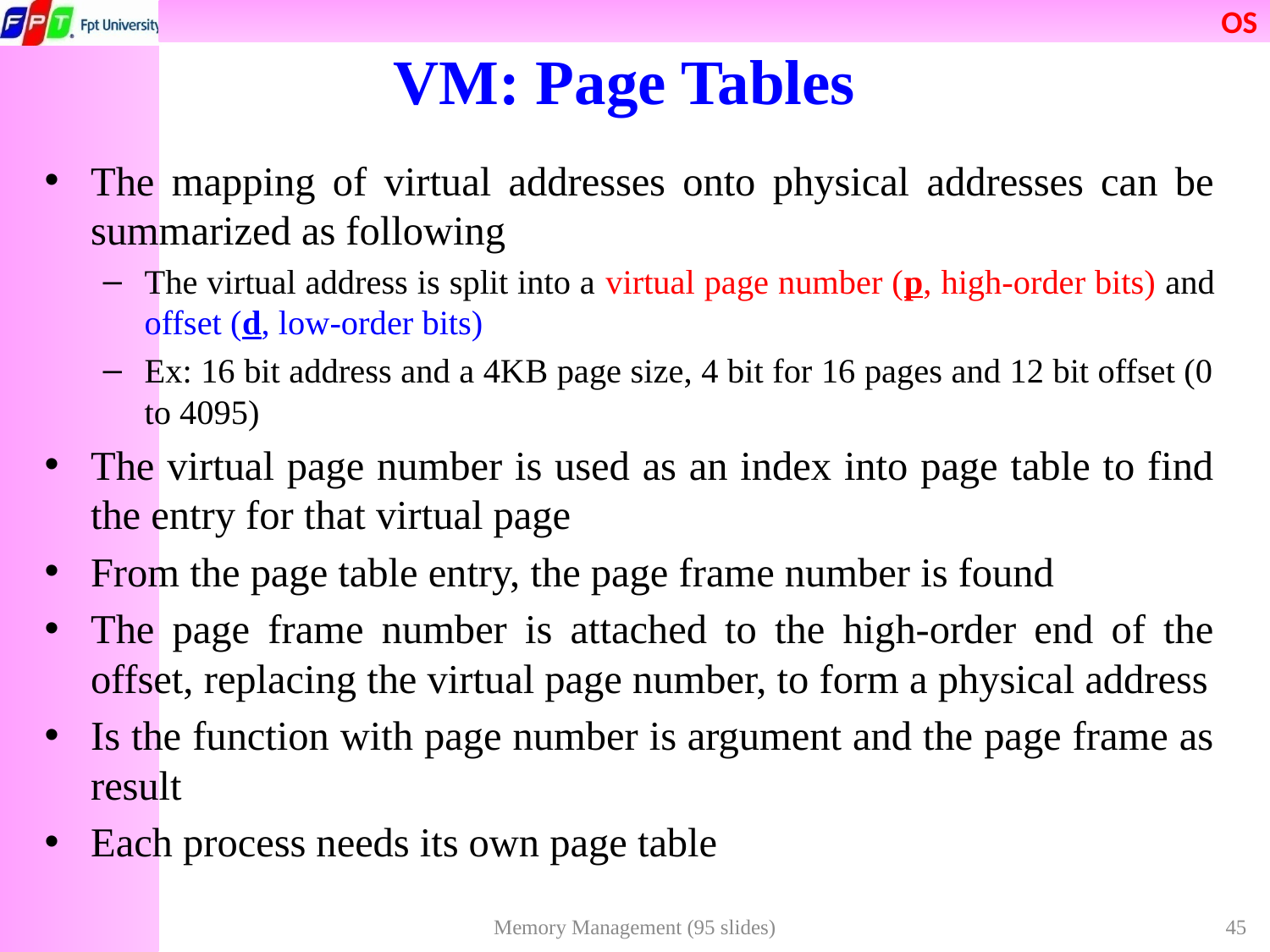

# VM: Page Tables
The mapping of virtual addresses onto physical addresses can be summarized as following
The virtual address is split into a virtual page number (p, high-order bits) and offset (d, low-order bits)
Ex: 16 bit address and a 4KB page size, 4 bit for 16 pages and 12 bit offset (0 to 4095)
The virtual page number is used as an index into page table to find the entry for that virtual page
From the page table entry, the page frame number is found
The page frame number is attached to the high-order end of the offset, replacing the virtual page number, to form a physical address
Is the function with page number is argument and the page frame as result
Each process needs its own page table
Memory Management (95 slides)
45